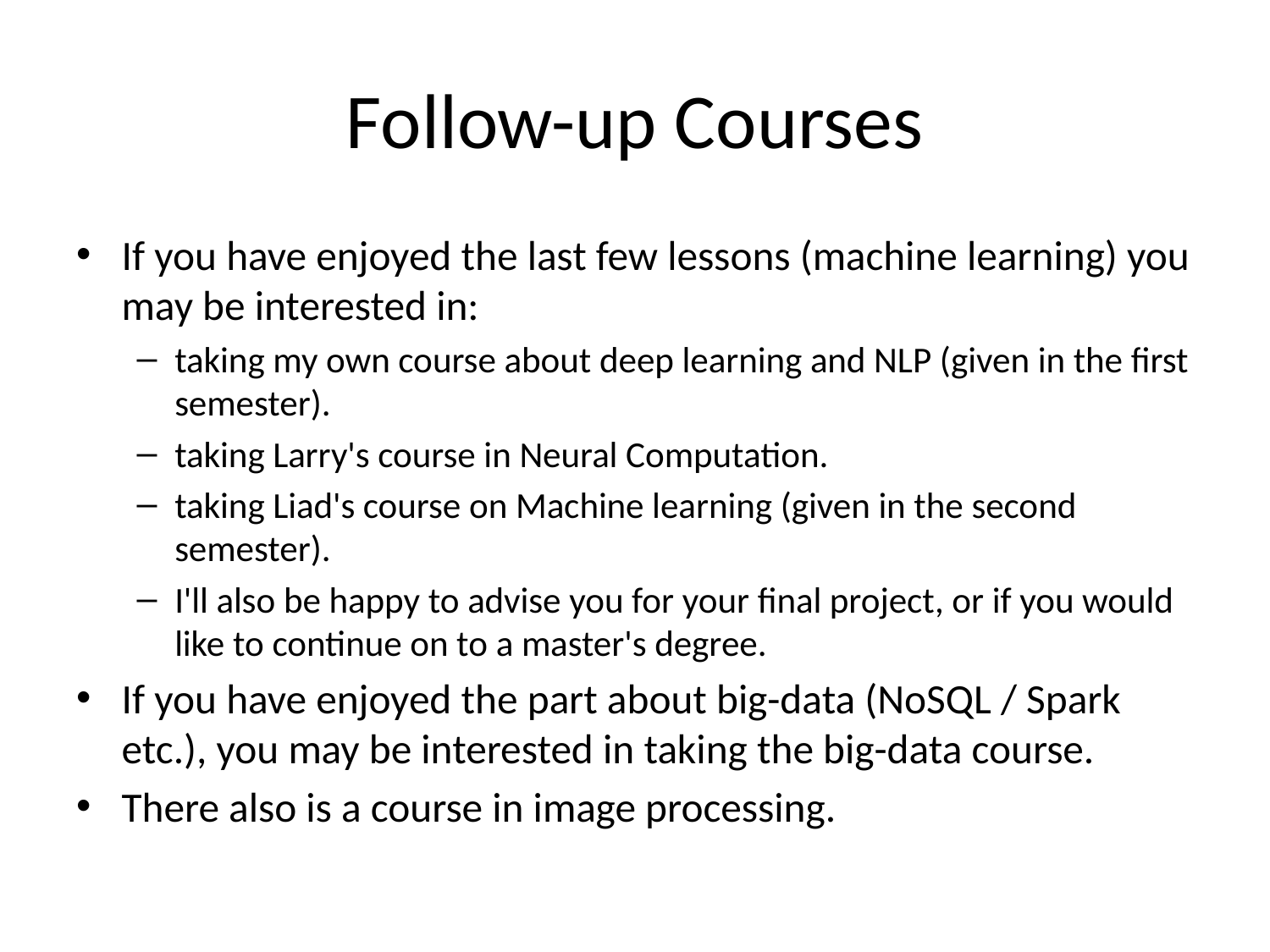

# Follow-up Courses
If you have enjoyed the last few lessons (machine learning) you may be interested in:
taking my own course about deep learning and NLP (given in the first semester).
taking Larry's course in Neural Computation.
taking Liad's course on Machine learning (given in the second semester).
I'll also be happy to advise you for your final project, or if you would like to continue on to a master's degree.
If you have enjoyed the part about big-data (NoSQL / Spark etc.), you may be interested in taking the big-data course.
There also is a course in image processing.